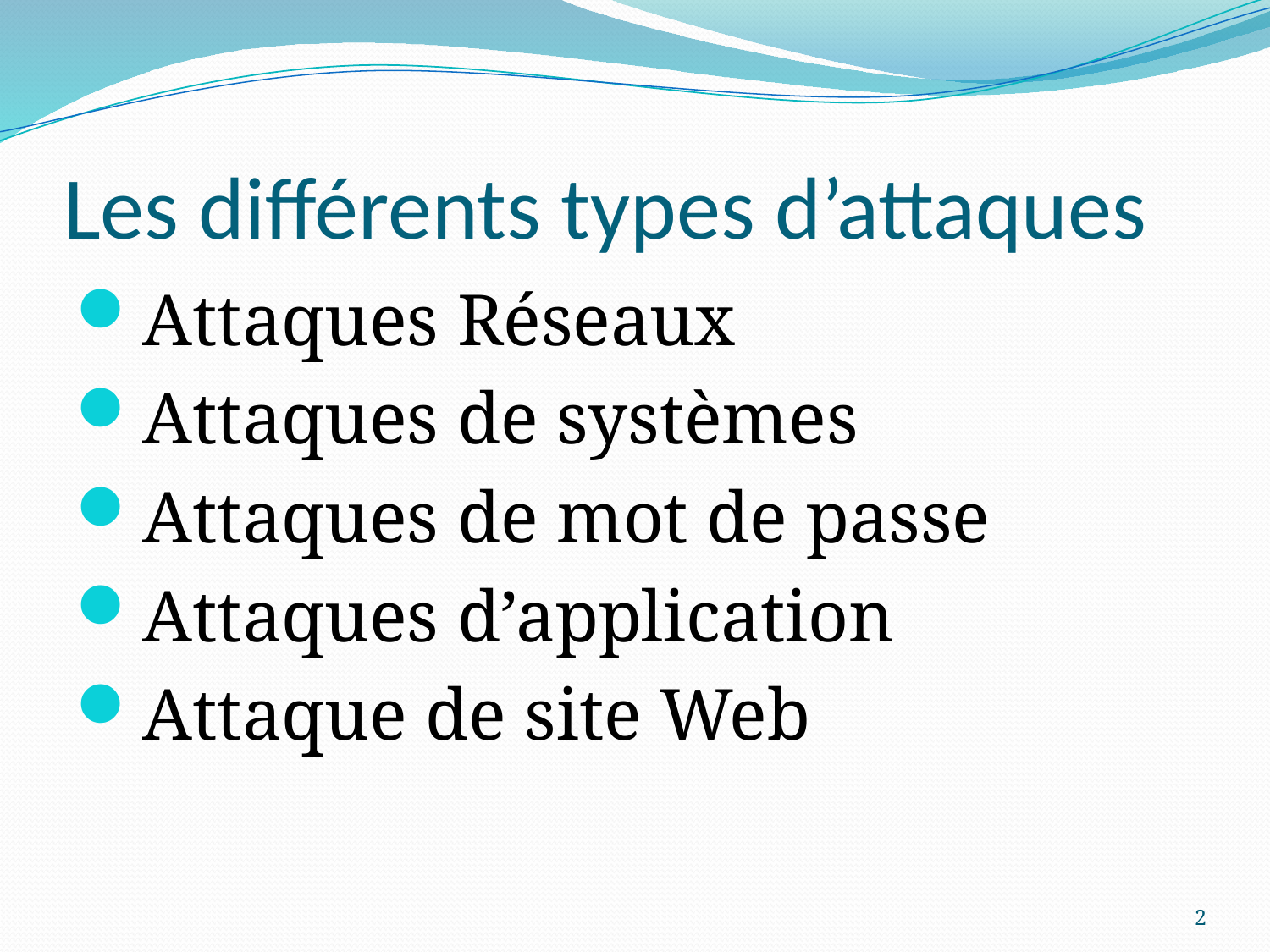

# Les différents types d’attaques
Attaques Réseaux
Attaques de systèmes
Attaques de mot de passe
Attaques d’application
Attaque de site Web

2